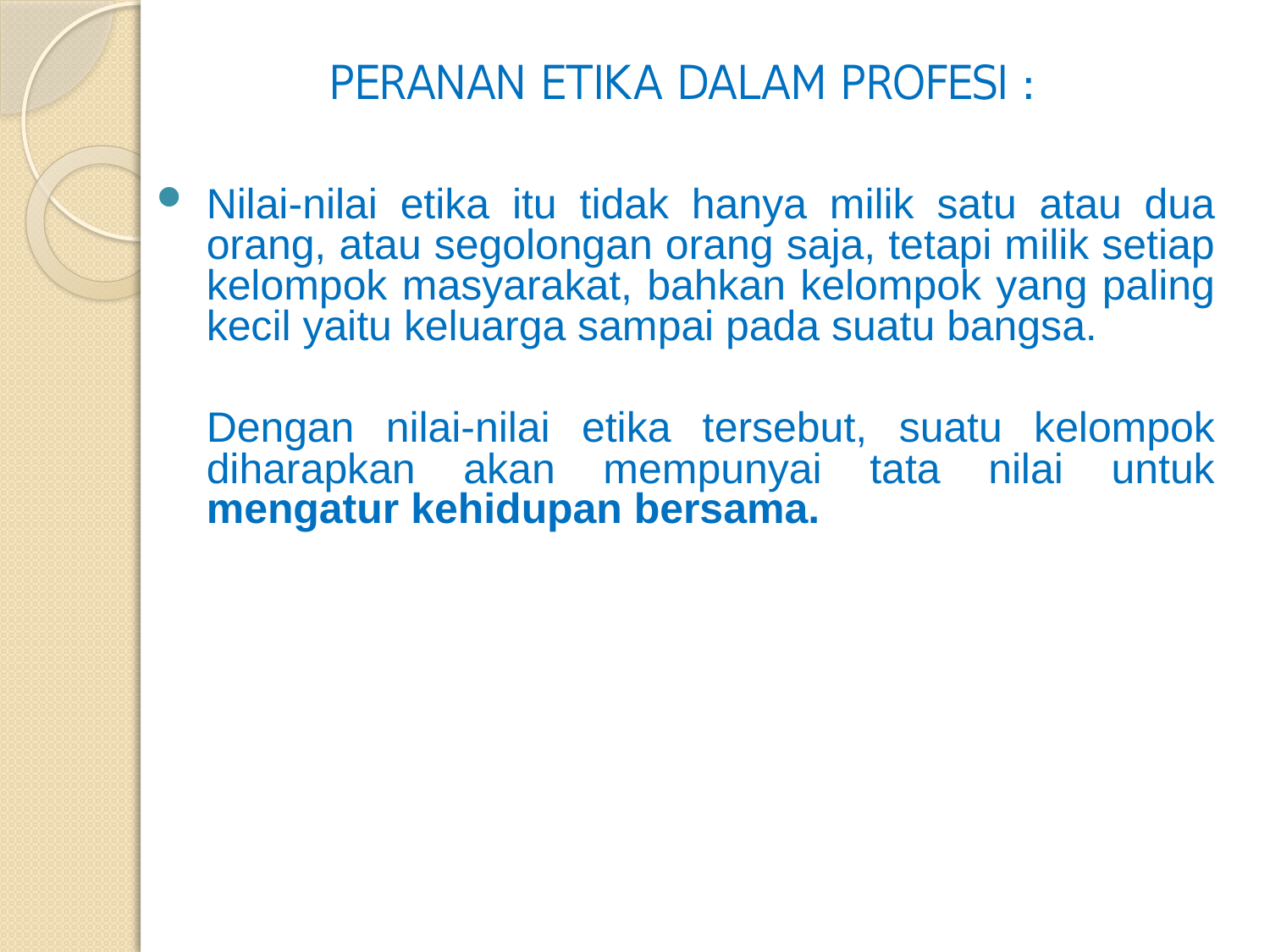

# PERANAN ETIKA DALAM PROFESI :
Nilai-nilai etika itu tidak hanya milik satu atau dua orang, atau segolongan orang saja, tetapi milik setiap kelompok masyarakat, bahkan kelompok yang paling kecil yaitu keluarga sampai pada suatu bangsa.

	Dengan nilai-nilai etika tersebut, suatu kelompok diharapkan akan mempunyai tata nilai untuk mengatur kehidupan bersama.